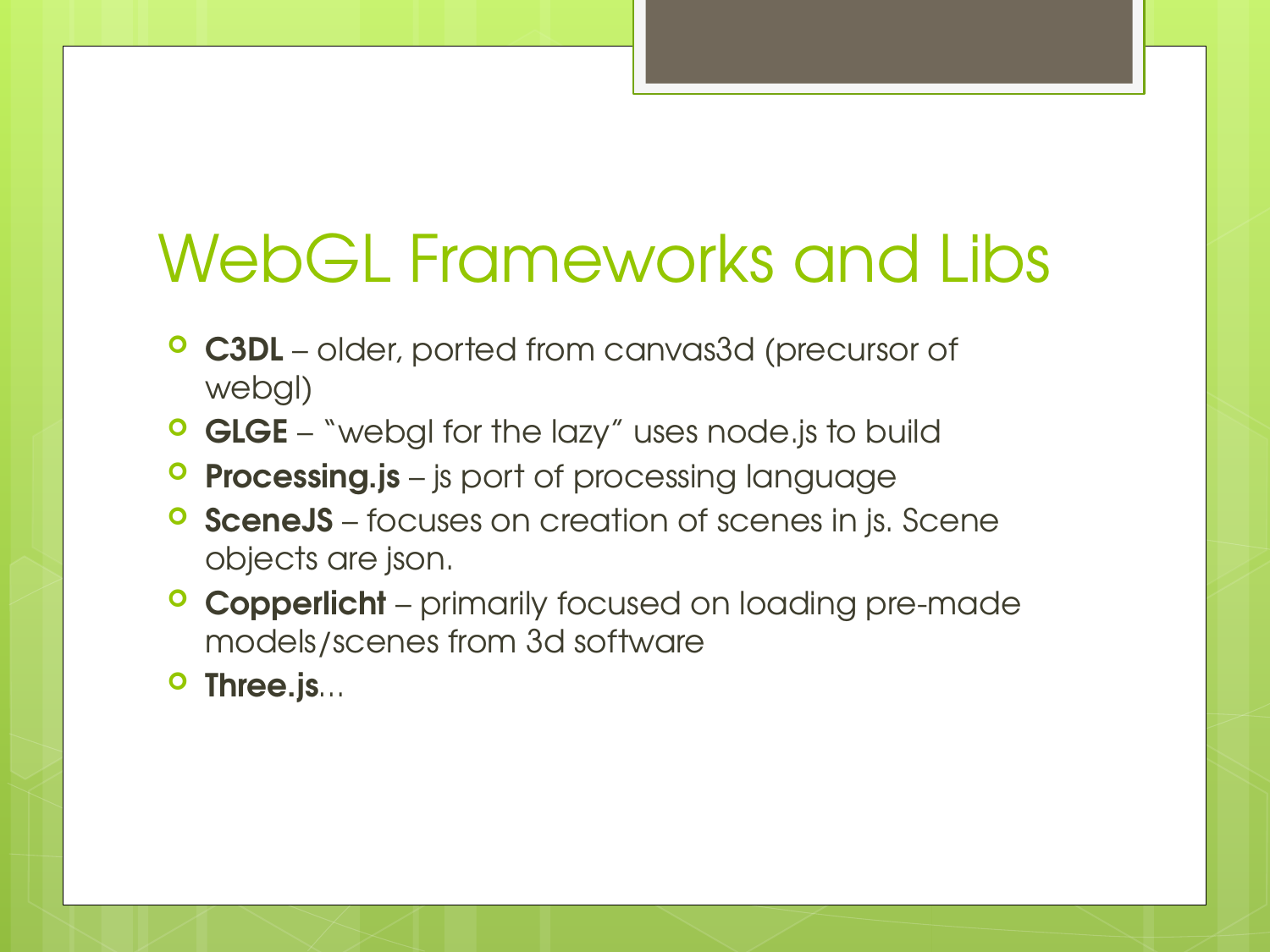

# WebGL Frameworks and Libs
C3DL – older, ported from canvas3d (precursor of webgl)
GLGE – “webgl for the lazy” uses node.js to build
Processing.js – js port of processing language
SceneJS – focuses on creation of scenes in js. Scene objects are json.
Copperlicht – primarily focused on loading pre-made models/scenes from 3d software
Three.js…